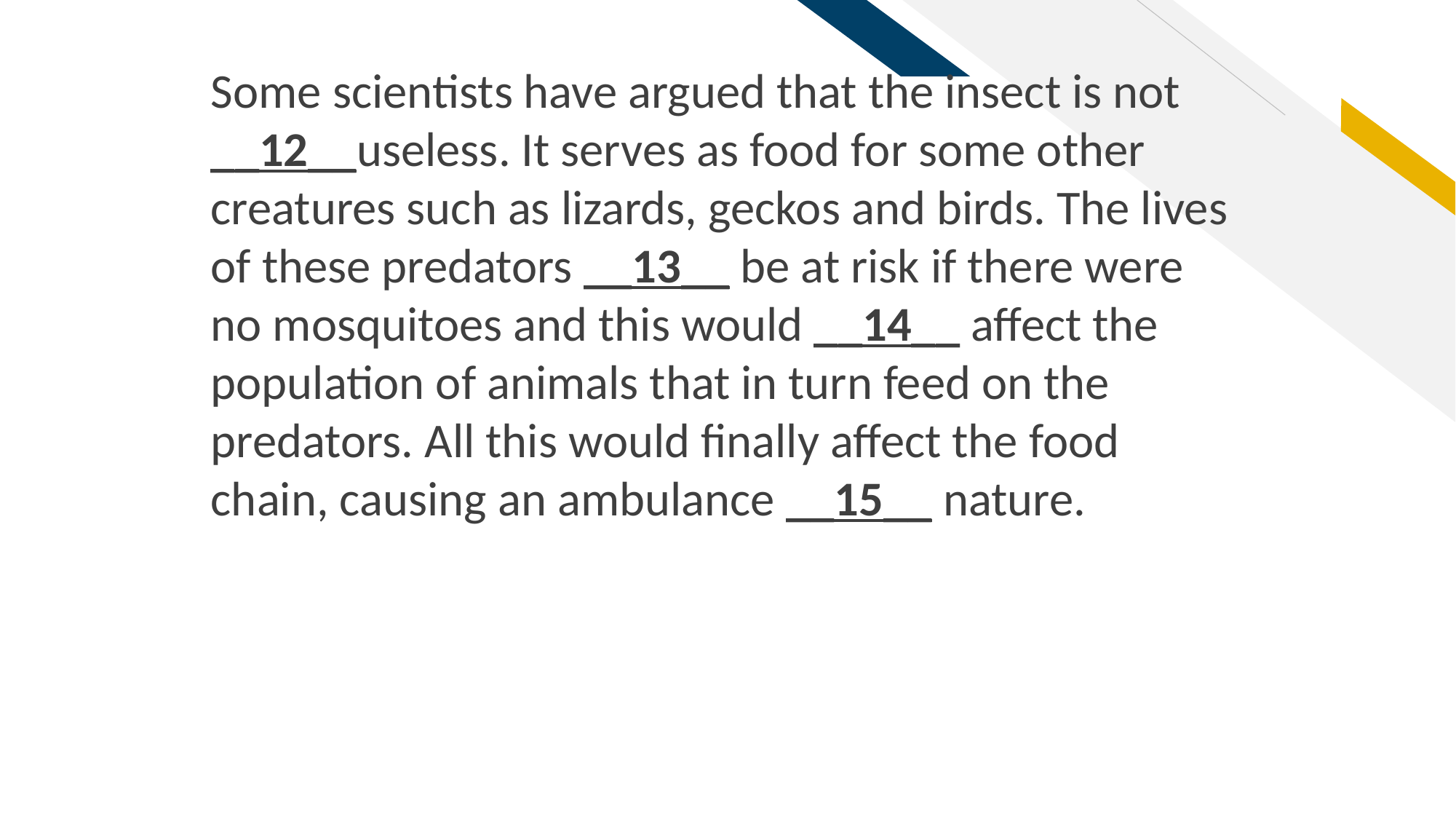

Some scientists have argued that the insect is not __12__useless. It serves as food for some other creatures such as lizards, geckos and birds. The lives of these predators __13__ be at risk if there were no mosquitoes and this would __14__ affect the population of animals that in turn feed on the predators. All this would finally affect the food chain, causing an ambulance __15__ nature.